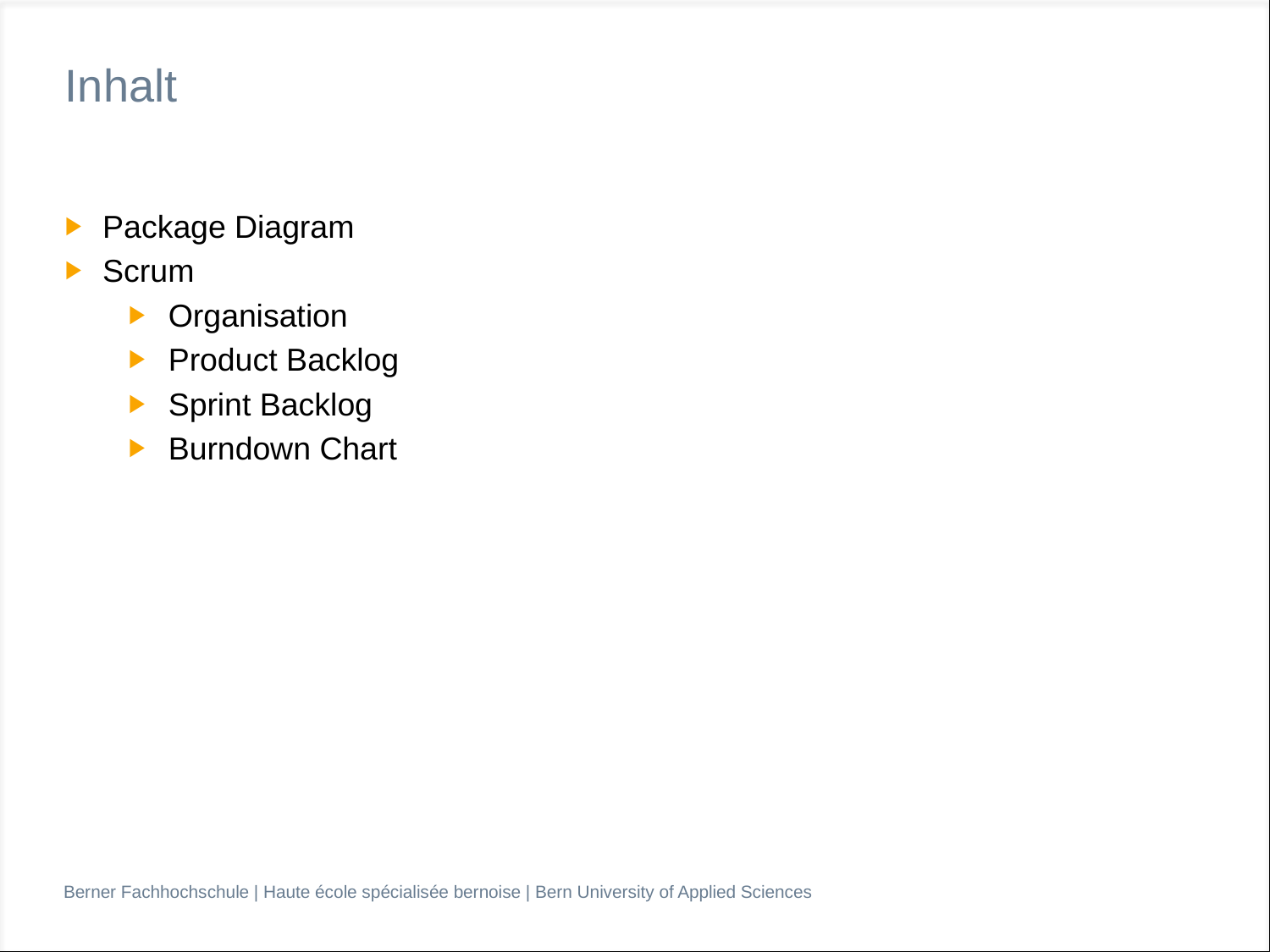

# Inhalt
Package Diagram
Scrum
Organisation
Product Backlog
Sprint Backlog
Burndown Chart